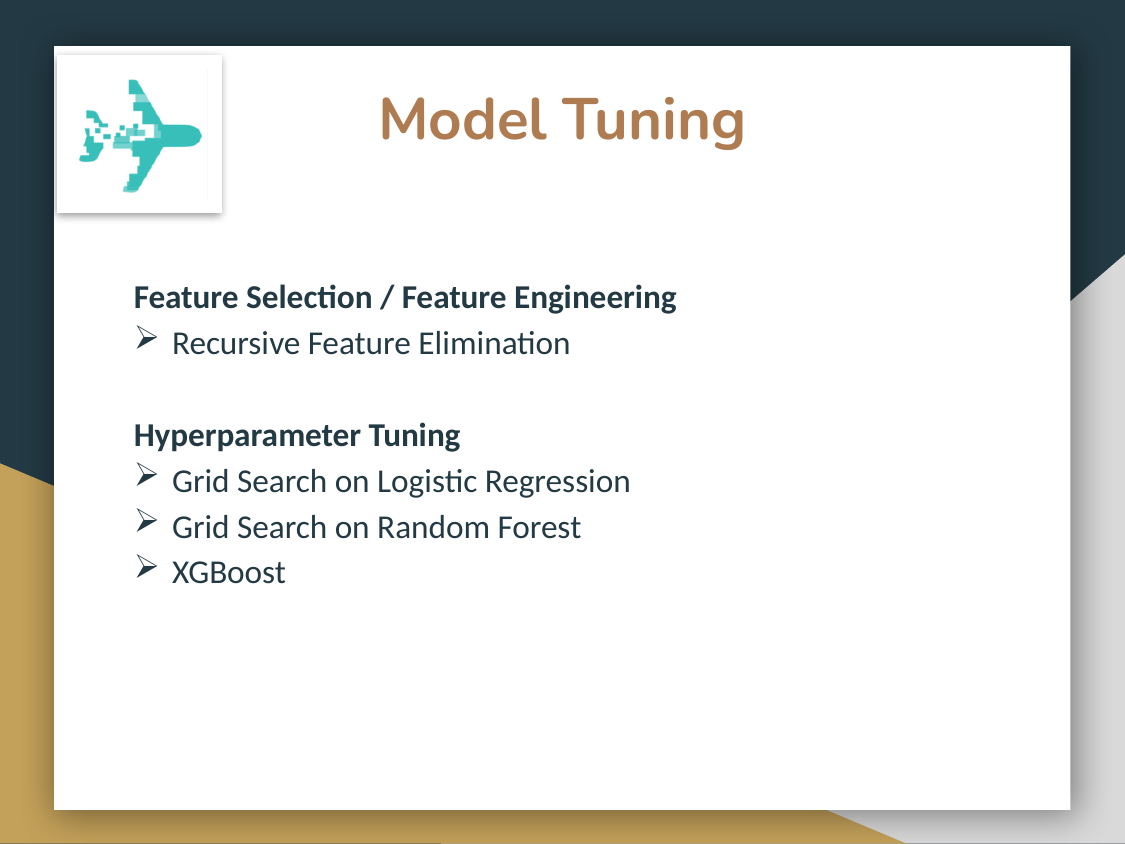

# Model Tuning
Feature Selection / Feature Engineering
Recursive Feature Elimination

Hyperparameter Tuning
Grid Search on Logistic Regression
Grid Search on Random Forest
XGBoost